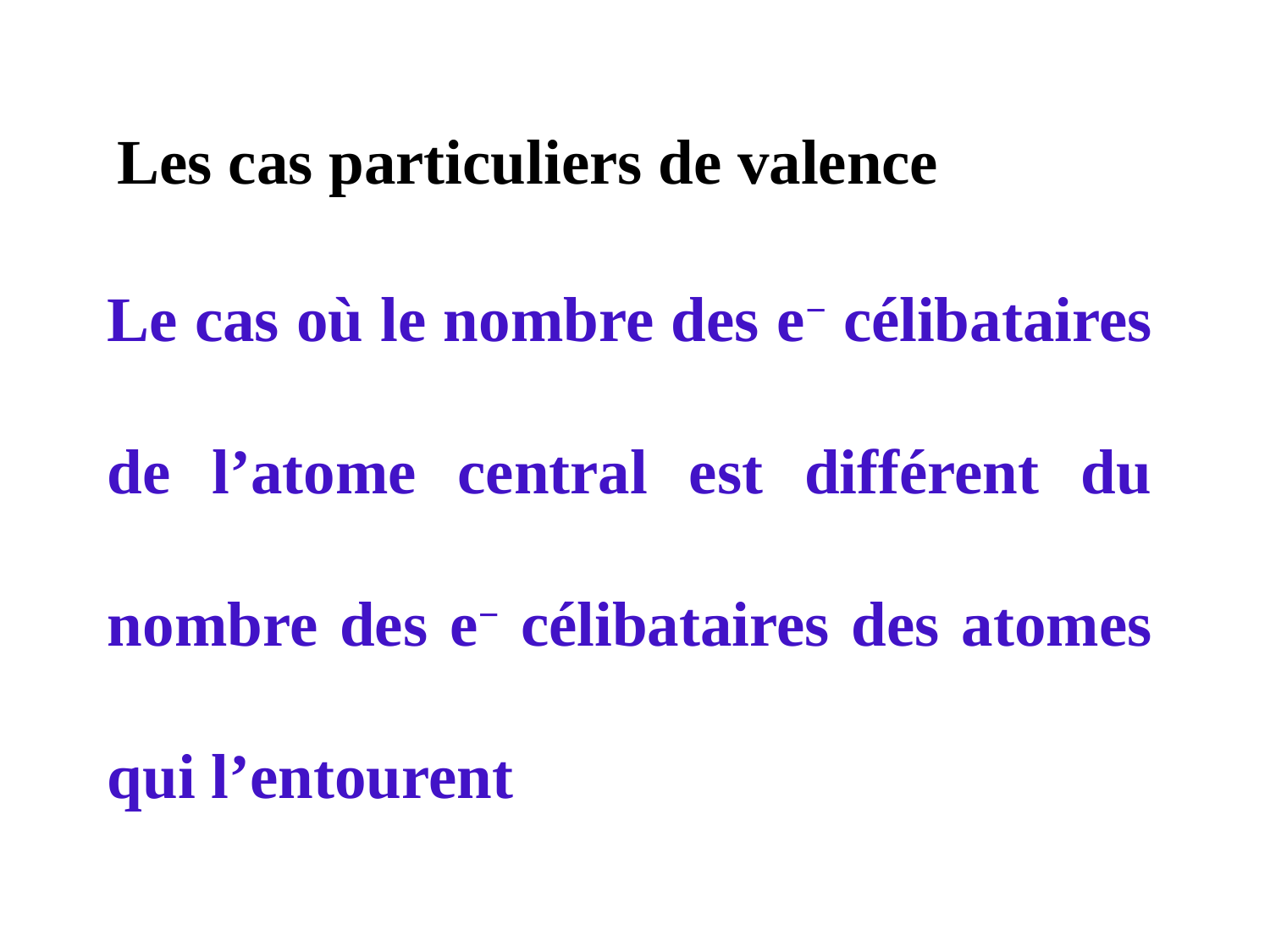

Les cas particuliers de valence
Le cas où le nombre des e− célibataires de l’atome central est différent du nombre des e− célibataires des atomes qui l’entourent